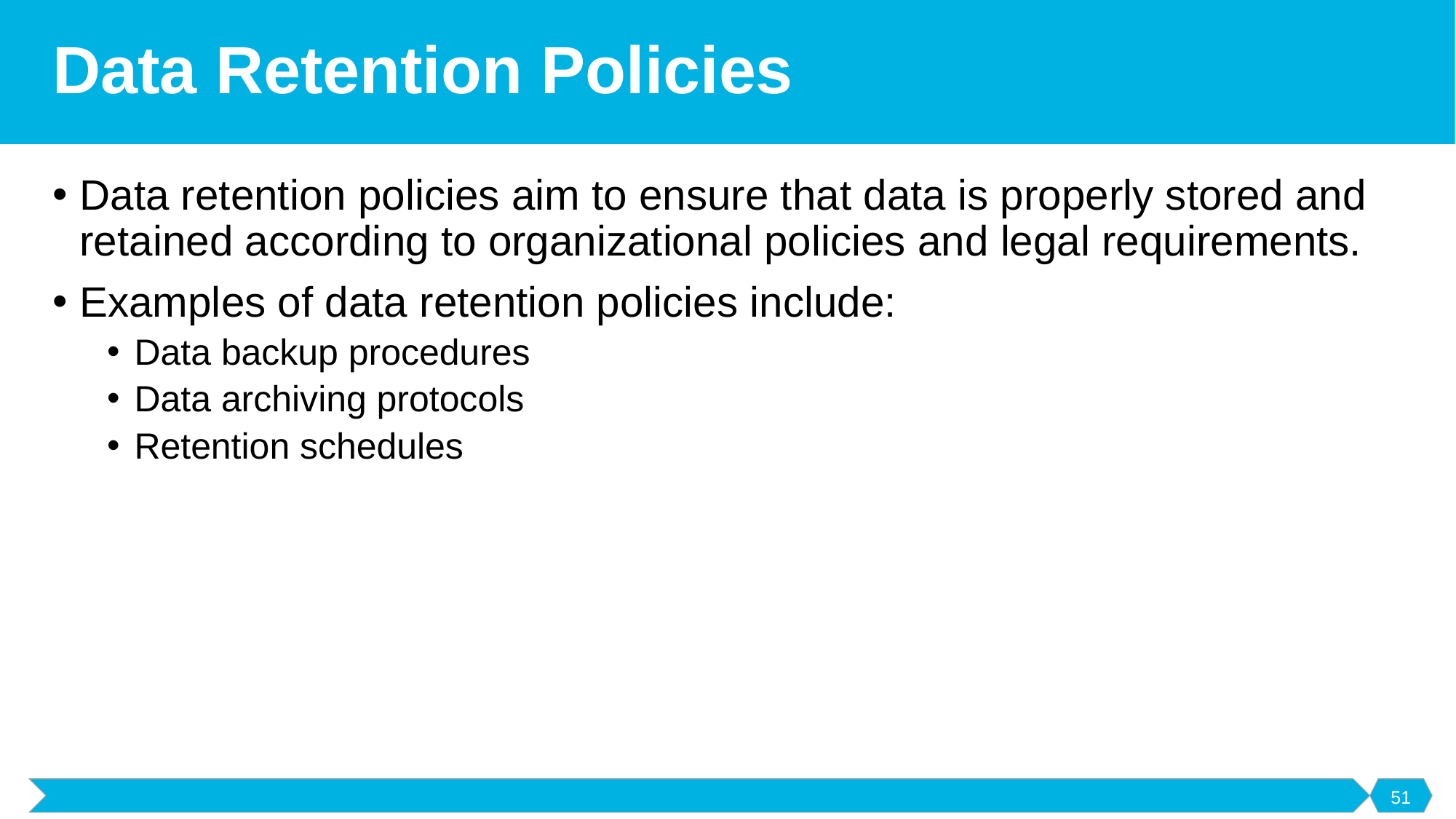

# Data Retention Policies
Data retention policies aim to ensure that data is properly stored and retained according to organizational policies and legal requirements.
Examples of data retention policies include:
Data backup procedures
Data archiving protocols
Retention schedules

51